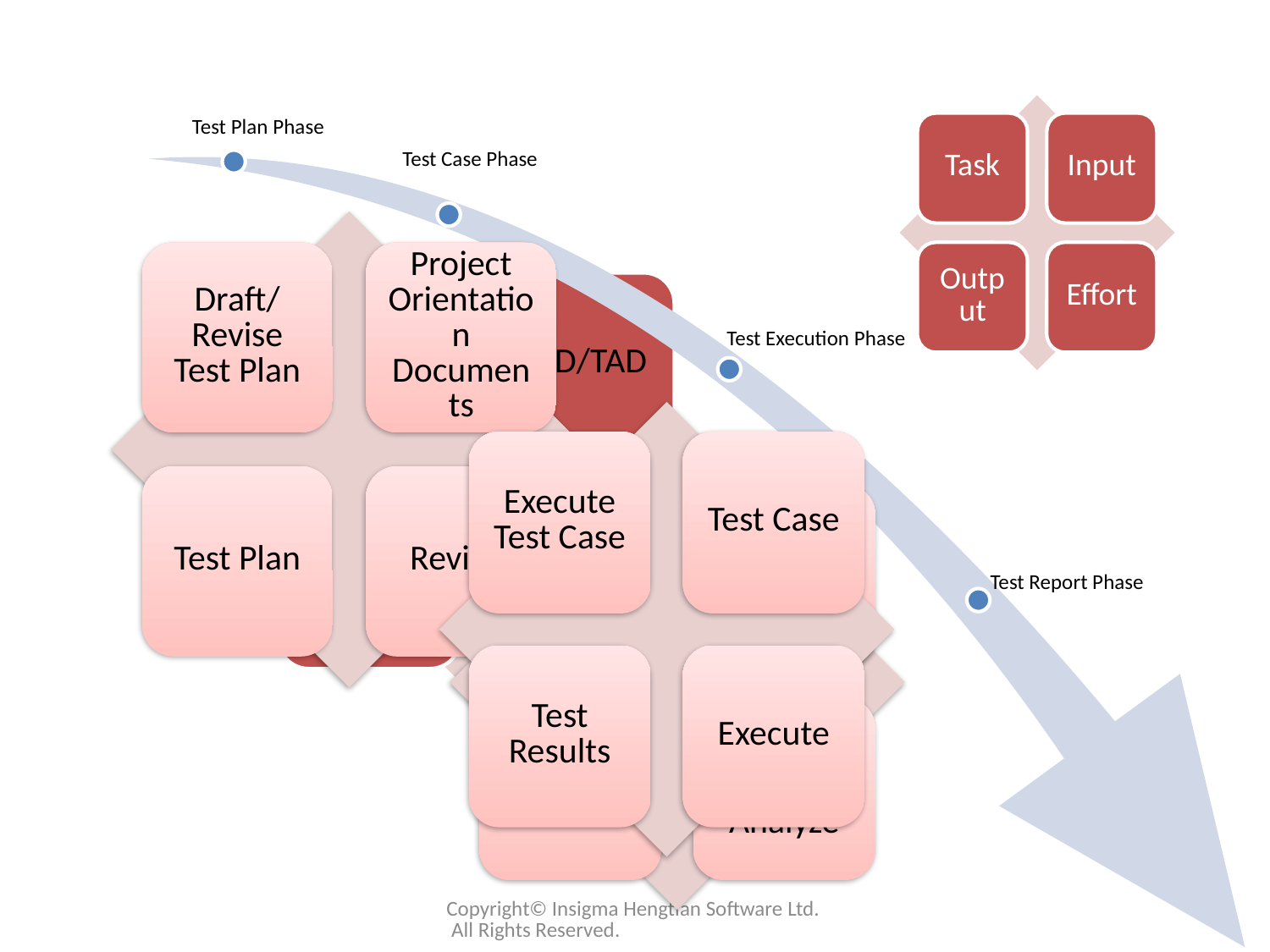

Task
Input
Output
Effort

Test Plan Phase

Test Case Phase

Test Plan
Review

BSD/TAD
Test Case
Analyze
Test Execution Phase

Test Case
Execute
Test Results
Test Results
Test Report
Review and Analyze

Test Report Phase

Copyright© Insigma Hengtian Software Ltd. All Rights Reserved.